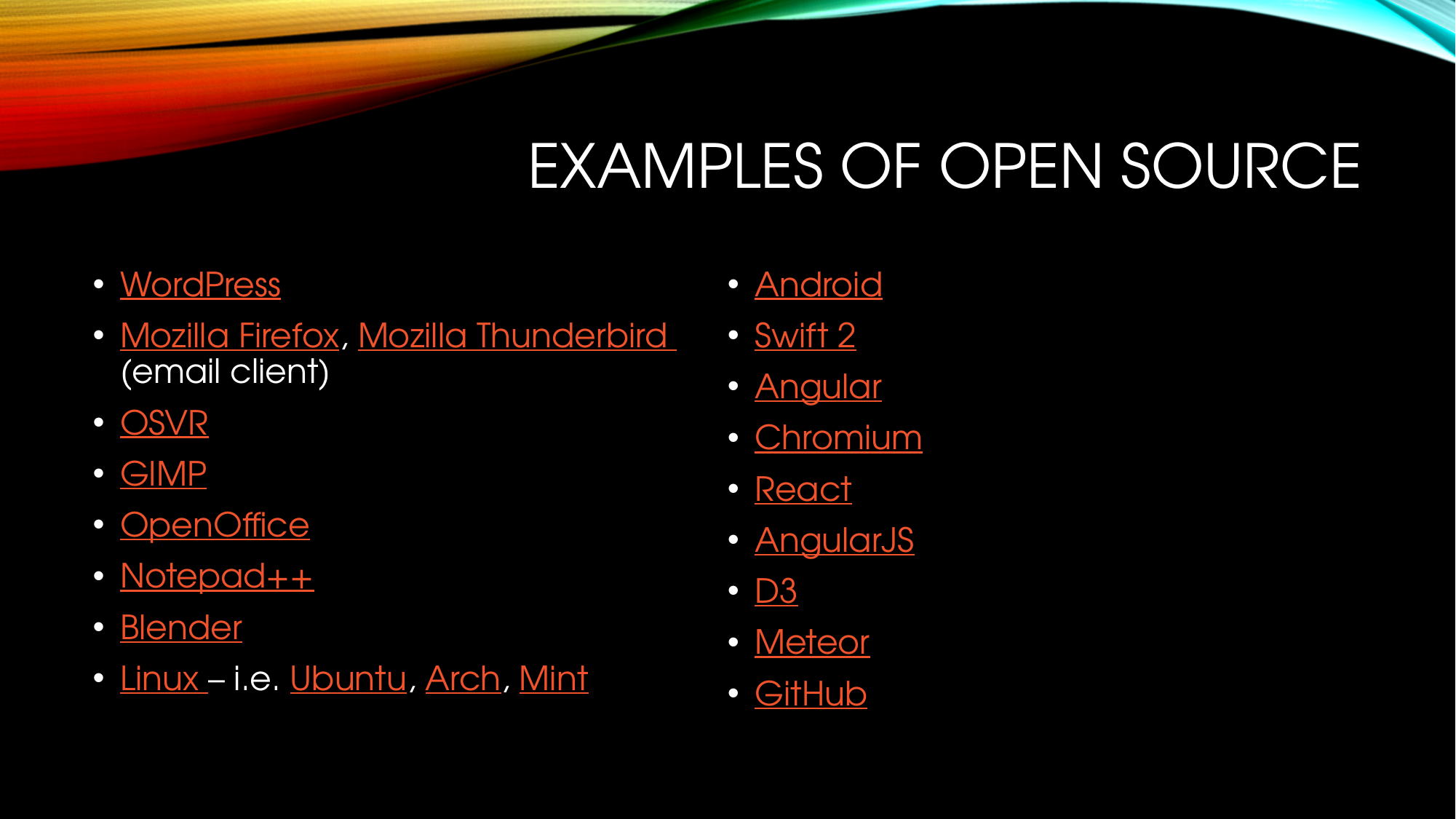

# examples of open source
WordPress
Mozilla Firefox, Mozilla Thunderbird (email client)
OSVR
GIMP
OpenOffice
Notepad++
Blender
Linux – i.e. Ubuntu, Arch, Mint
Android
Swift 2
Angular
Chromium
React
AngularJS
D3
Meteor
GitHub